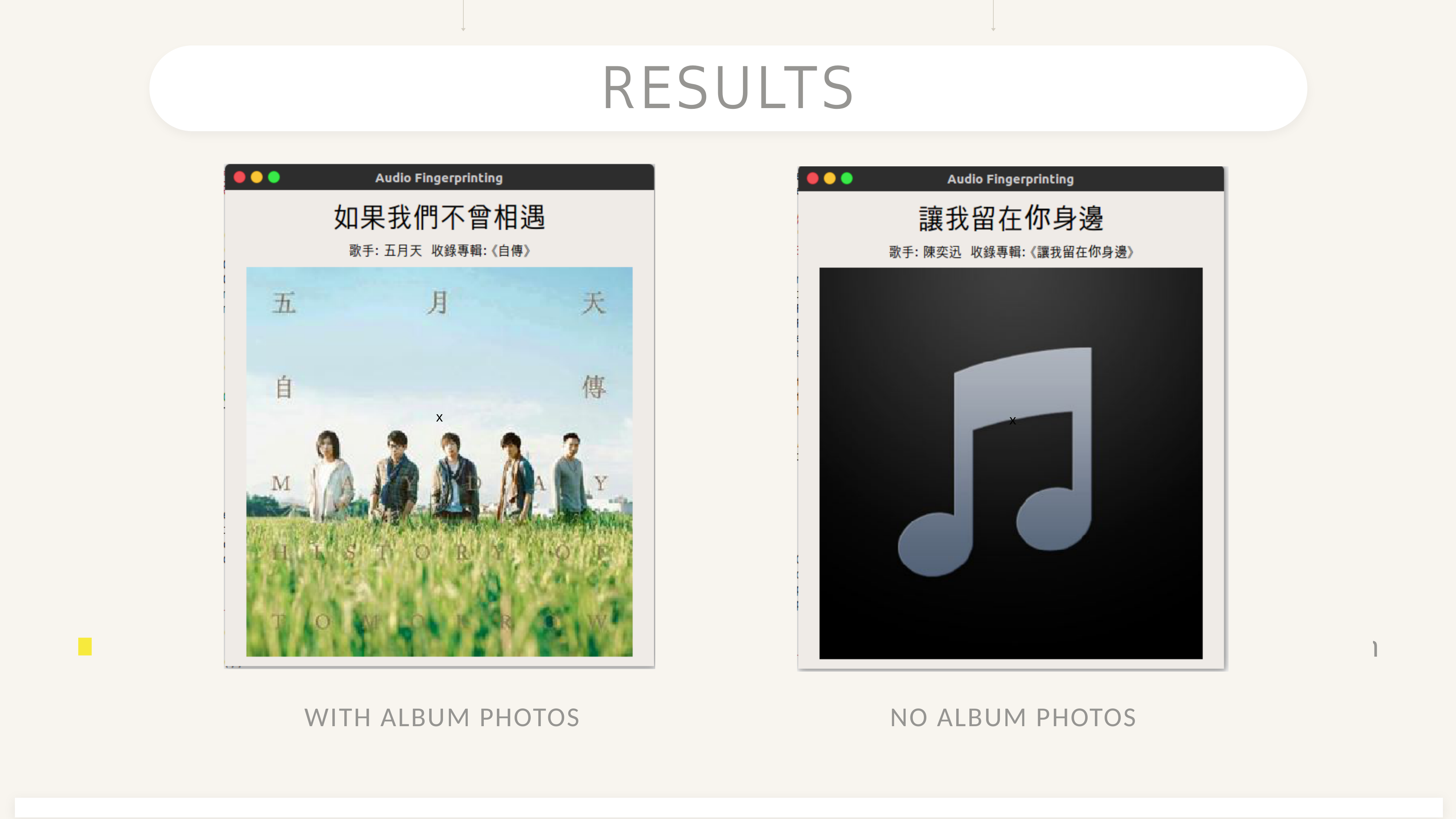

# results

Distance functions between two numeric vectors u and v. We consider functions provided in scipy.spatial.distance
x
x
With Album photos
no Album photos